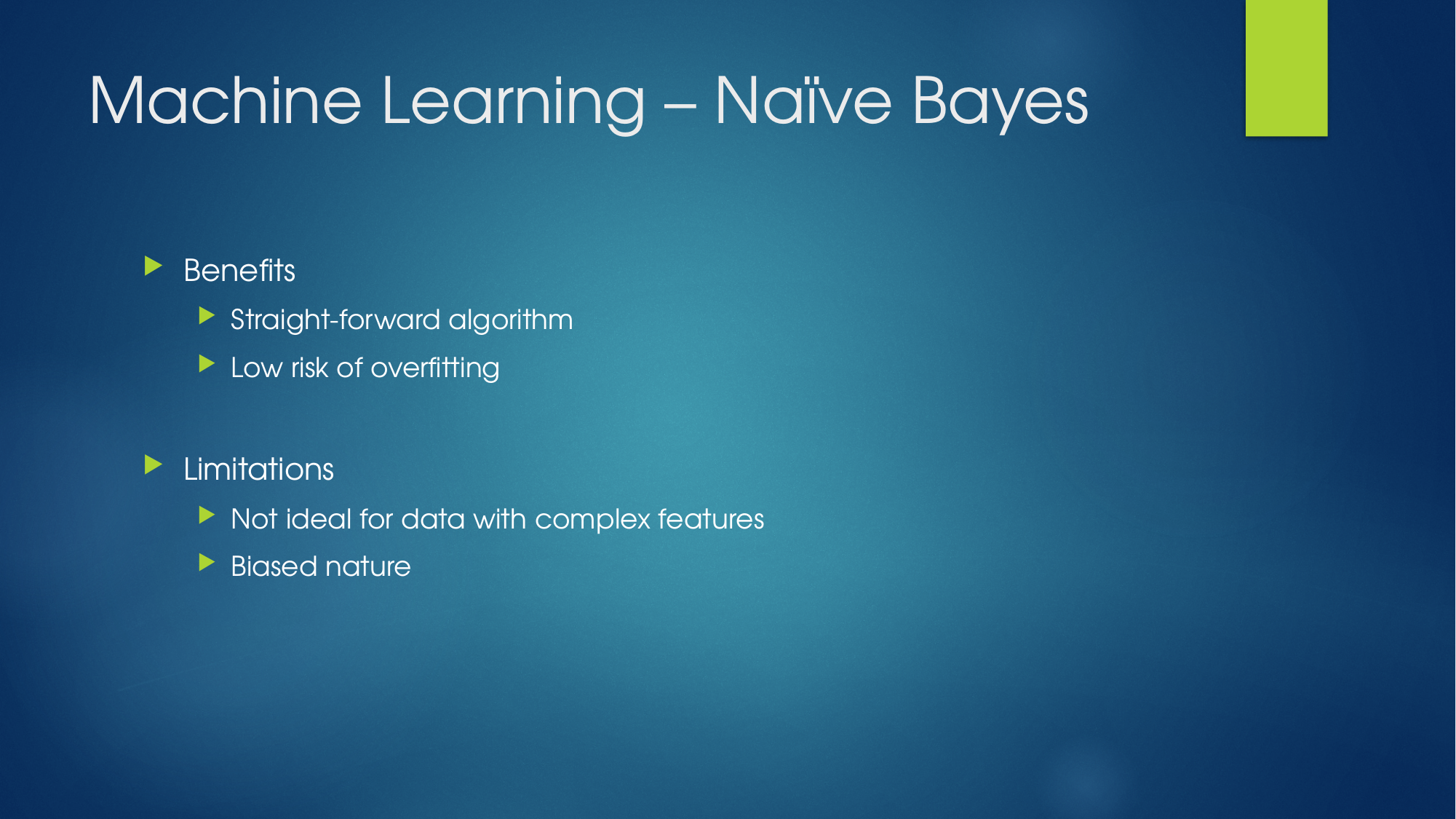

# Machine Learning – Naïve Bayes
Benefits
Straight-forward algorithm
Low risk of overfitting

Limitations
Not ideal for data with complex features
Biased nature